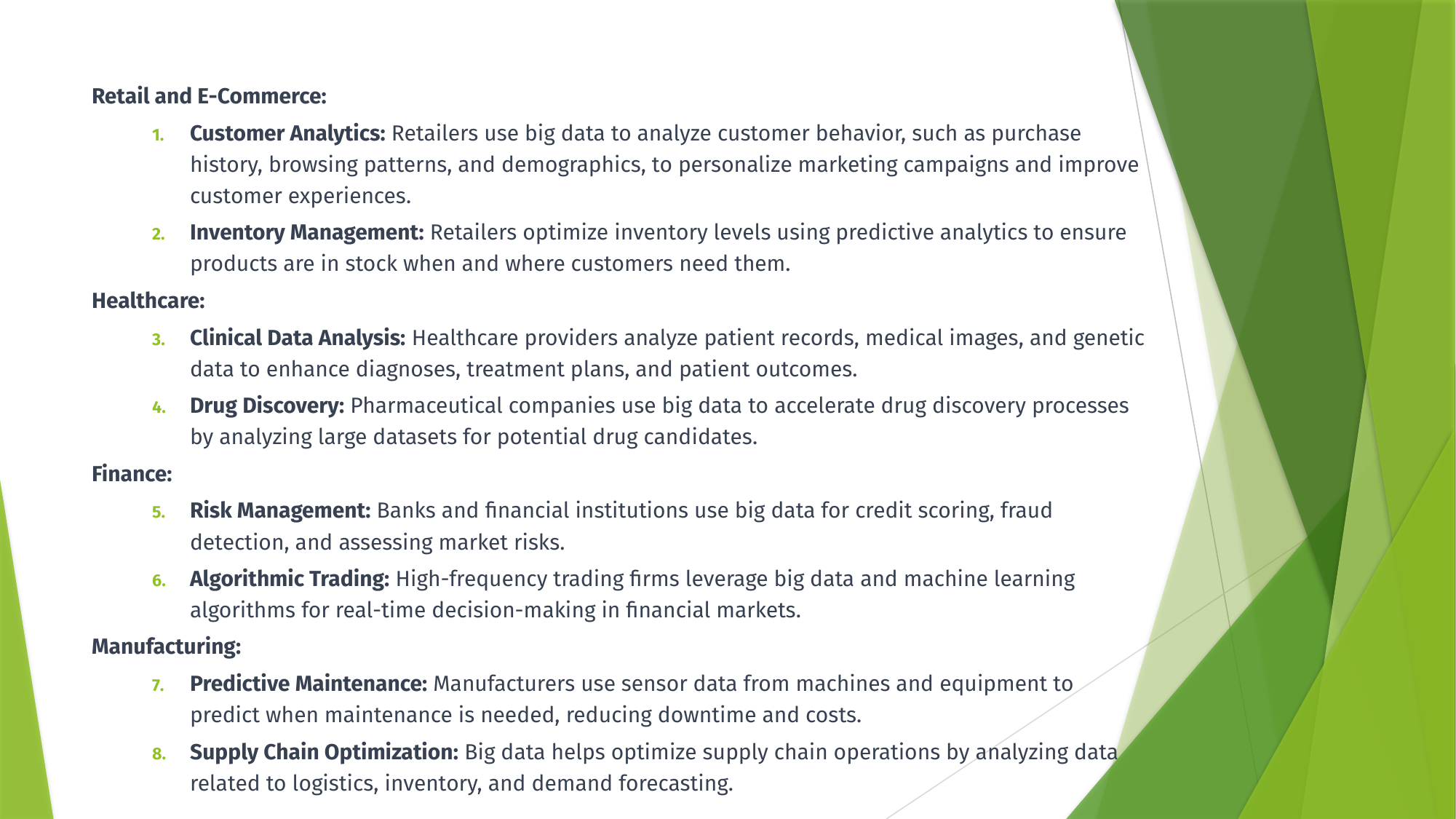

Retail and E-Commerce:
Customer Analytics: Retailers use big data to analyze customer behavior, such as purchase history, browsing patterns, and demographics, to personalize marketing campaigns and improve customer experiences.
Inventory Management: Retailers optimize inventory levels using predictive analytics to ensure products are in stock when and where customers need them.
Healthcare:
Clinical Data Analysis: Healthcare providers analyze patient records, medical images, and genetic data to enhance diagnoses, treatment plans, and patient outcomes.
Drug Discovery: Pharmaceutical companies use big data to accelerate drug discovery processes by analyzing large datasets for potential drug candidates.
Finance:
Risk Management: Banks and financial institutions use big data for credit scoring, fraud detection, and assessing market risks.
Algorithmic Trading: High-frequency trading firms leverage big data and machine learning algorithms for real-time decision-making in financial markets.
Manufacturing:
Predictive Maintenance: Manufacturers use sensor data from machines and equipment to predict when maintenance is needed, reducing downtime and costs.
Supply Chain Optimization: Big data helps optimize supply chain operations by analyzing data related to logistics, inventory, and demand forecasting.